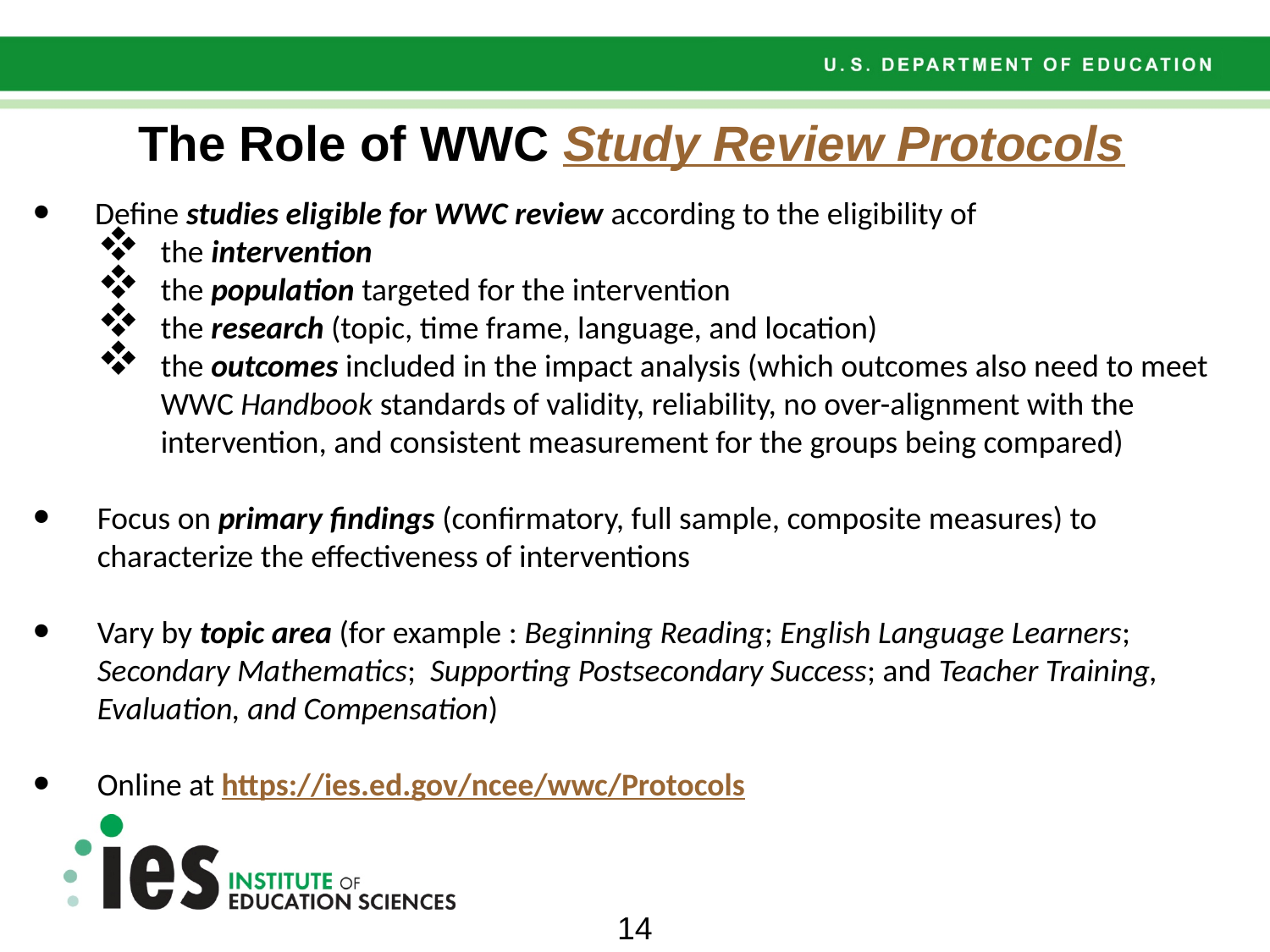

# The Role of WWC Study Review Protocols
   Define studies eligible for WWC review according to the eligibility of
the intervention
the population targeted for the intervention
the research (topic, time frame, language, and location)
the outcomes included in the impact analysis (which outcomes also need to meet WWC Handbook standards of validity, reliability, no over-alignment with the intervention, and consistent measurement for the groups being compared)

Focus on primary findings (confirmatory, full sample, composite measures) to characterize the effectiveness of interventions

Vary by topic area (for example : Beginning Reading; English Language Learners; Secondary Mathematics;  Supporting Postsecondary Success; and Teacher Training, Evaluation, and Compensation)

Online at https://ies.ed.gov/ncee/wwc/Protocols

14